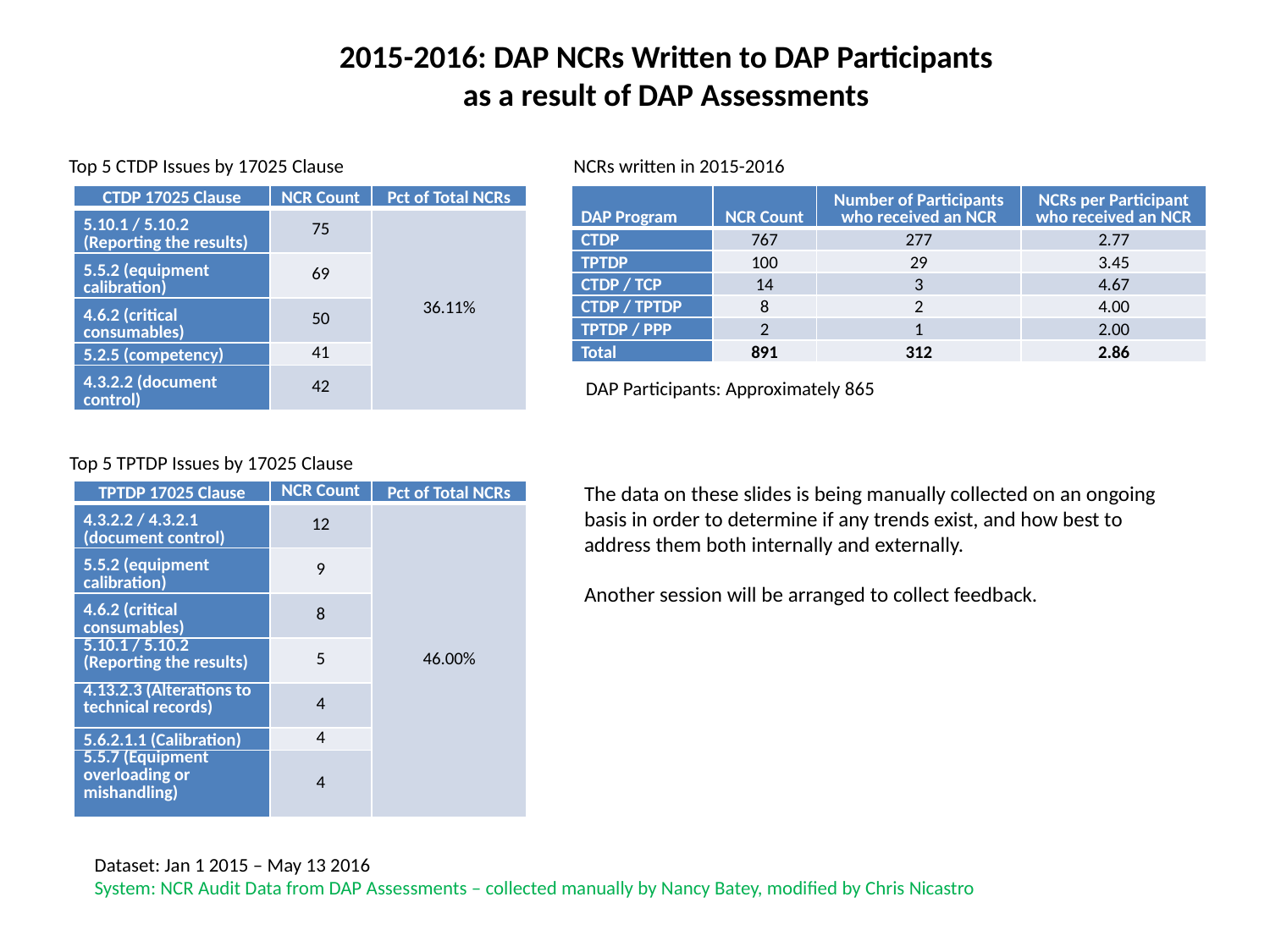

2015-2016: DAP NCRs Written to DAP Participants
as a result of DAP Assessments
Top 5 CTDP Issues by 17025 Clause
NCRs written in 2015-2016
| CTDP 17025 Clause | NCR Count | Pct of Total NCRs |
| --- | --- | --- |
| 5.10.1 / 5.10.2 (Reporting the results) | 75 | 36.11% |
| 5.5.2 (equipment calibration) | 69 |  |
| 4.6.2 (critical consumables) | 50 |  |
| 5.2.5 (competency) | 41 |  |
| 4.3.2.2 (document control) | 42 |  |
| DAP Program | NCR Count | Number of Participants who received an NCR | NCRs per Participant who received an NCR |
| --- | --- | --- | --- |
| CTDP | 767 | 277 | 2.77 |
| TPTDP | 100 | 29 | 3.45 |
| CTDP / TCP | 14 | 3 | 4.67 |
| CTDP / TPTDP | 8 | 2 | 4.00 |
| TPTDP / PPP | 2 | 1 | 2.00 |
| Total | 891 | 312 | 2.86 |
DAP Participants: Approximately 865
Top 5 TPTDP Issues by 17025 Clause
The data on these slides is being manually collected on an ongoing basis in order to determine if any trends exist, and how best to address them both internally and externally.

Another session will be arranged to collect feedback.
| TPTDP 17025 Clause | NCR Count | Pct of Total NCRs |
| --- | --- | --- |
| 4.3.2.2 / 4.3.2.1 (document control) | 12 | 46.00% |
| 5.5.2 (equipment calibration) | 9 |  |
| 4.6.2 (critical consumables) | 8 |  |
| 5.10.1 / 5.10.2 (Reporting the results) | 5 |  |
| 4.13.2.3 (Alterations to technical records) | 4 |  |
| 5.6.2.1.1 (Calibration) | 4 |  |
| 5.5.7 (Equipment overloading or mishandling) | 4 |  |
Dataset: Jan 1 2015 – May 13 2016
System: NCR Audit Data from DAP Assessments – collected manually by Nancy Batey, modified by Chris Nicastro